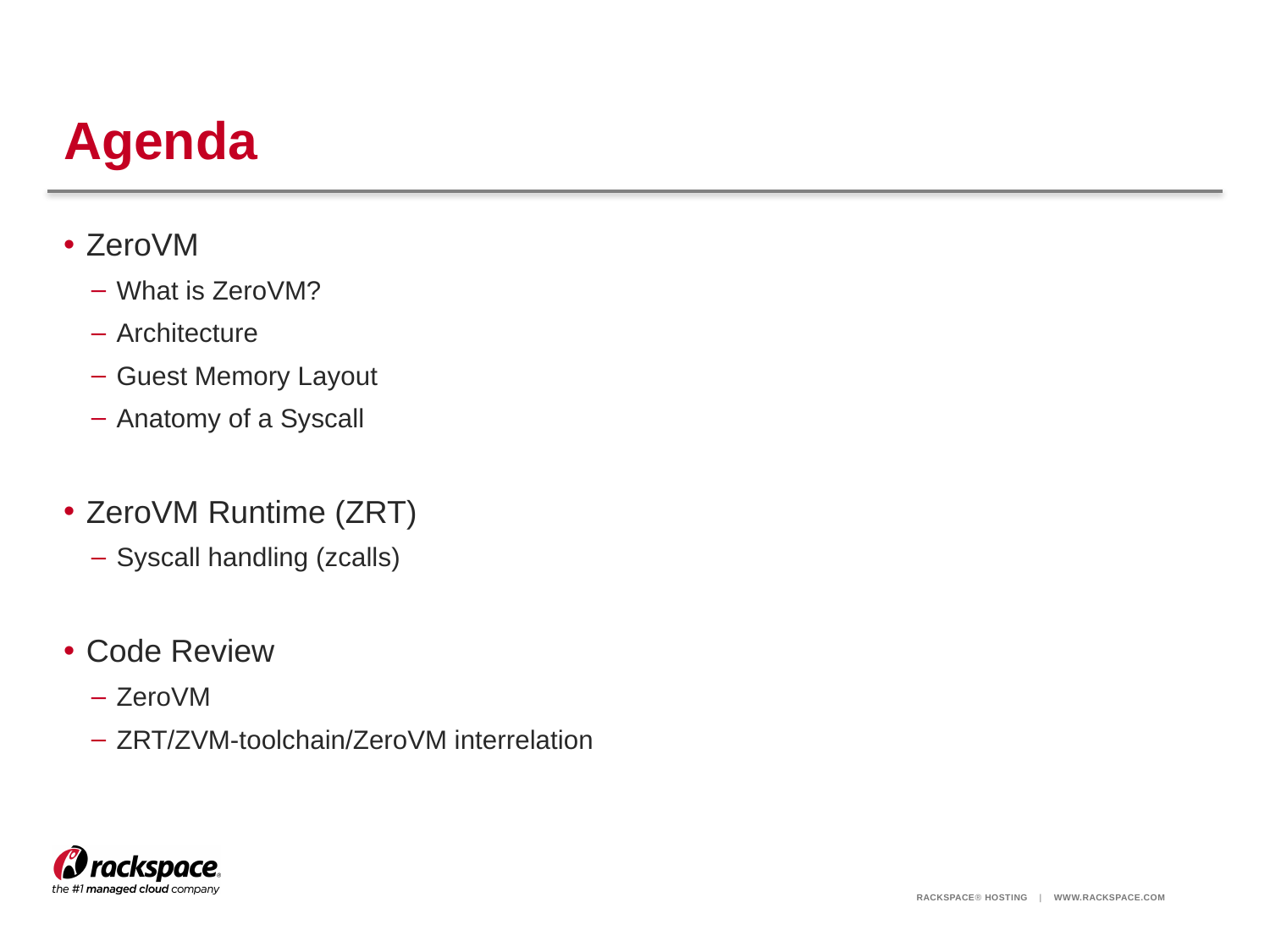

# Agenda
ZeroVM
What is ZeroVM?
Architecture
Guest Memory Layout
Anatomy of a Syscall

ZeroVM Runtime (ZRT)
Syscall handling (zcalls)

Code Review
ZeroVM
ZRT/ZVM-toolchain/ZeroVM interrelation